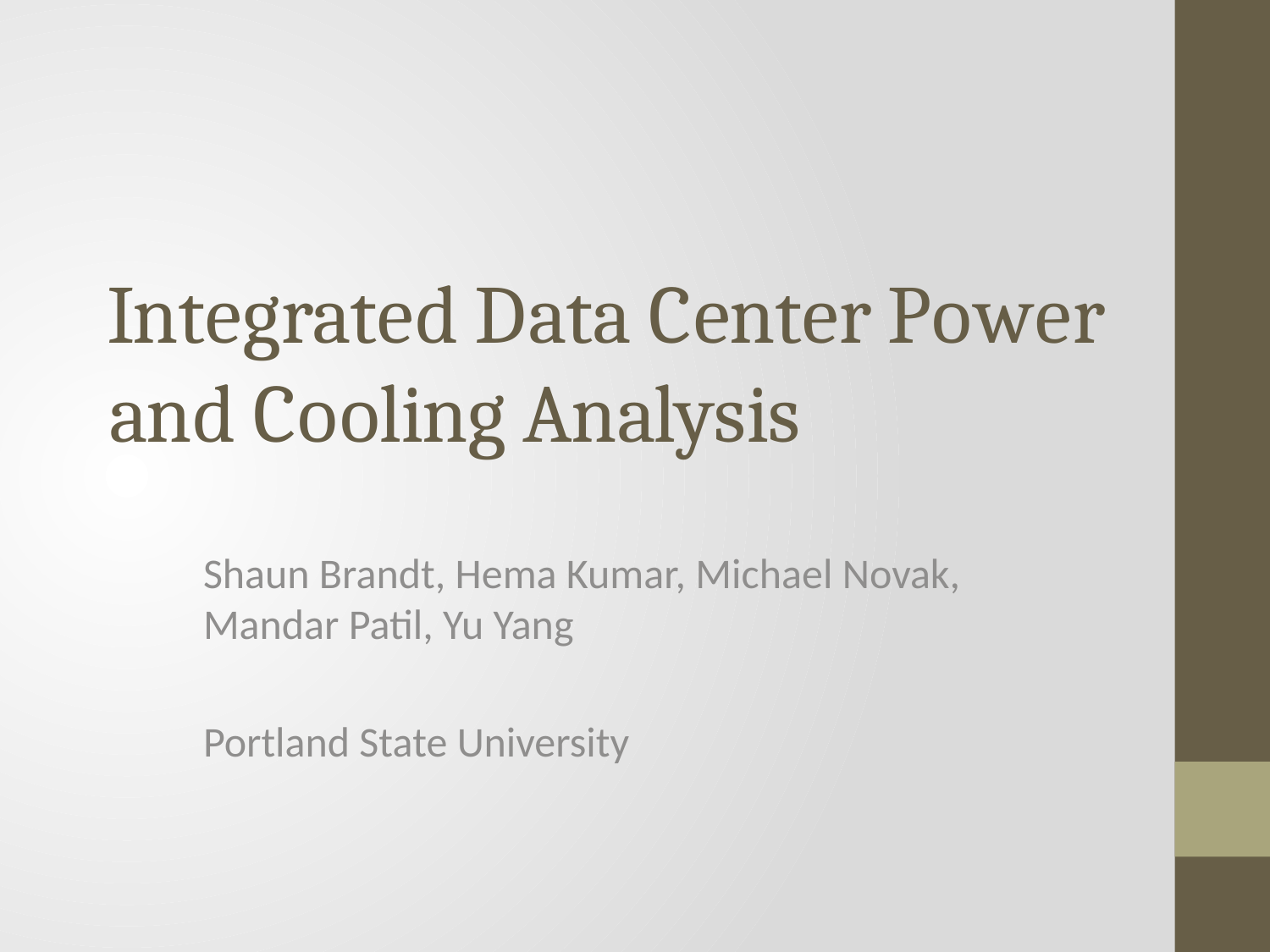

# Integrated Data Center Power and Cooling Analysis
Shaun Brandt, Hema Kumar, Michael Novak, Mandar Patil, Yu Yang

Portland State University